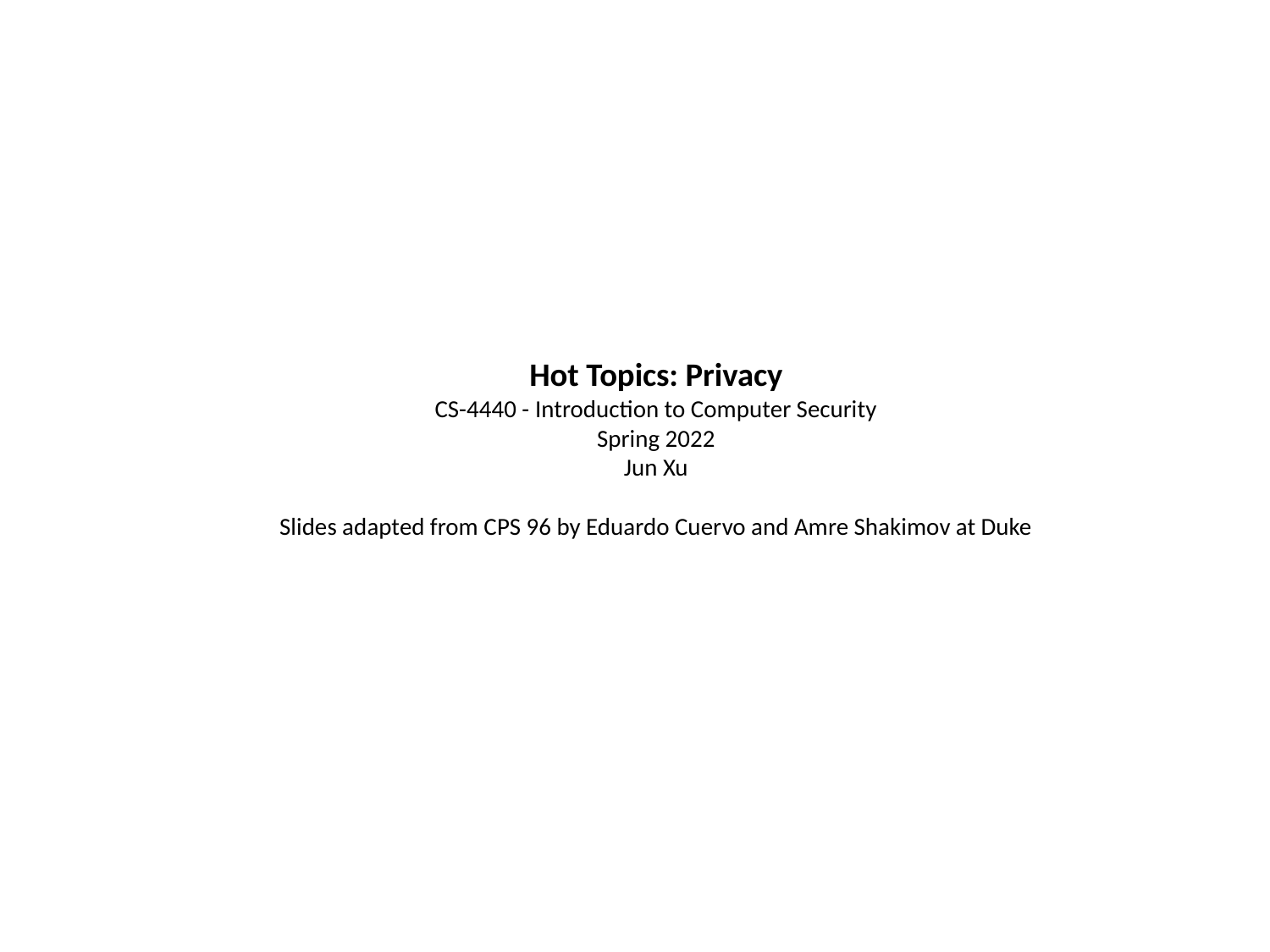

# Hot Topics: Privacy CS-4440 - Introduction to Computer Security Spring 2022 Jun Xu Slides adapted from CPS 96 by Eduardo Cuervo and Amre Shakimov at Duke